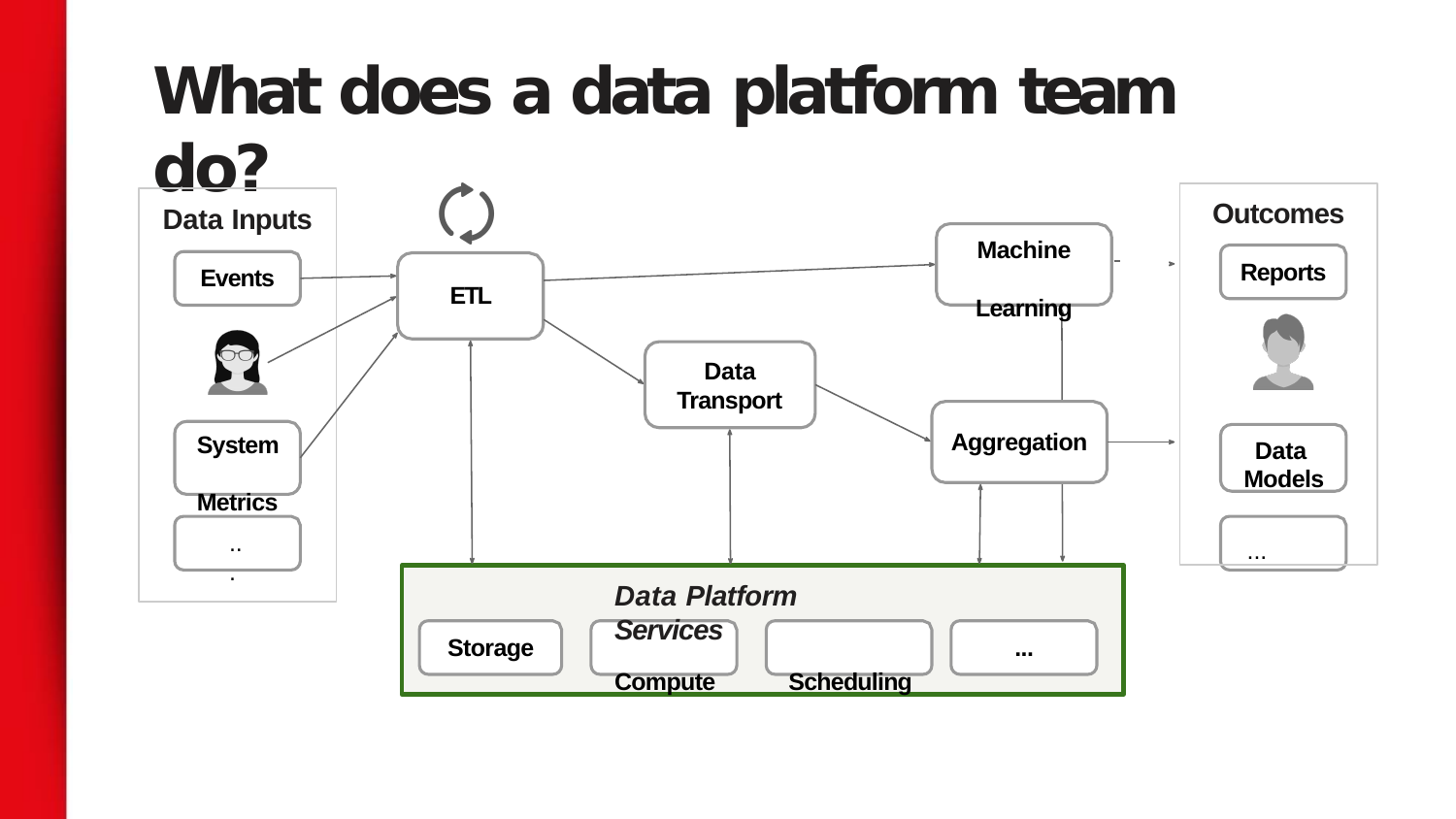

# What does a data platform team do?
Outcomes
Reports

Data  Models

...

Data Inputs
Events
Machine
Learning

ETL

Data  Transport

Aggregation
System  Metrics

...
Data Platform Services
Compute	Scheduling

Storage
...